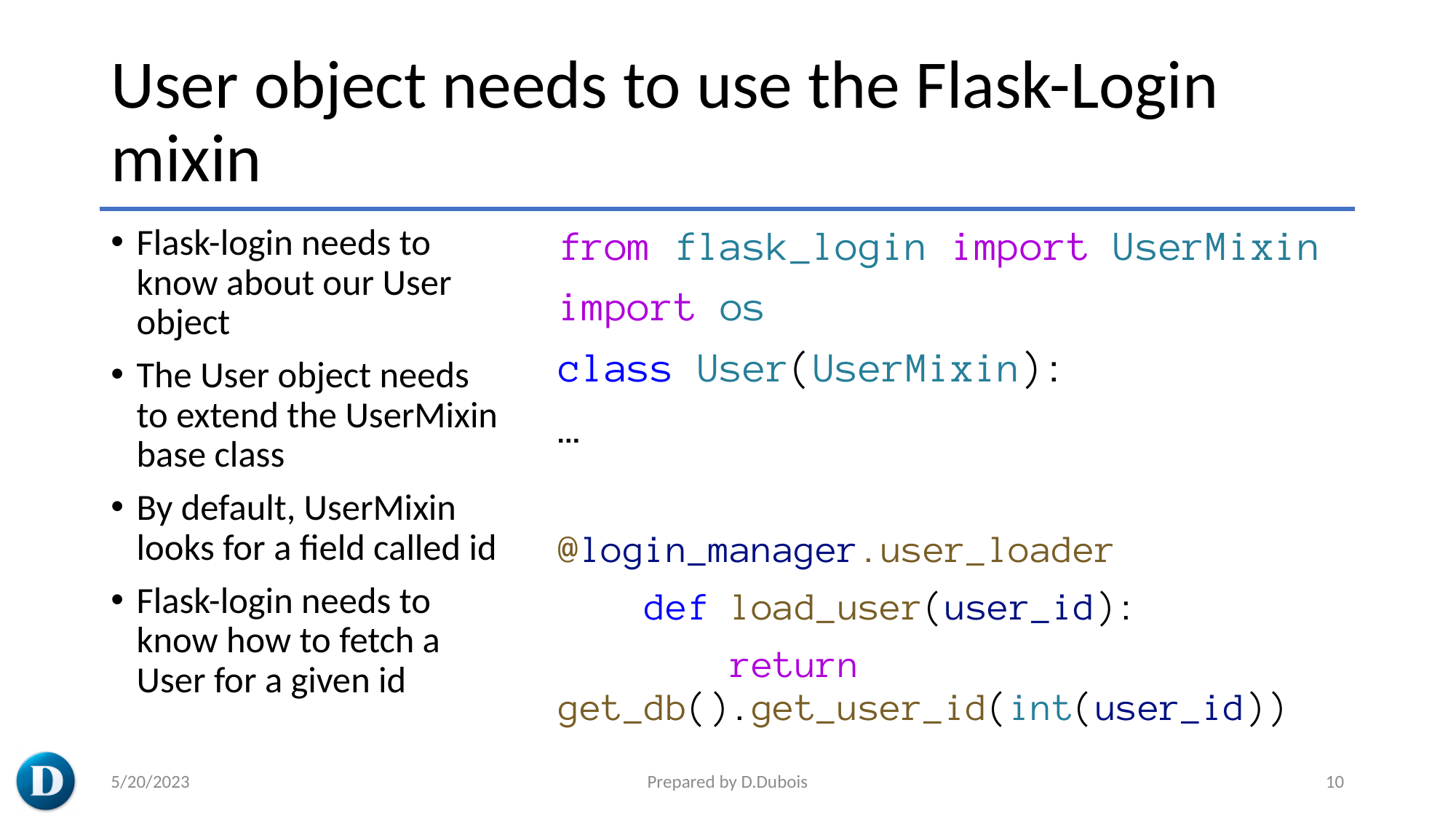

# User object needs to use the Flask-Login mixin
Flask-login needs to know about our User object
The User object needs to extend the UserMixin base class
By default, UserMixin looks for a field called id
Flask-login needs to know how to fetch a User for a given id

from flask_login import UserMixin
import os
class User(UserMixin):
…

@login_manager.user_loader
    def load_user(user_id):
        return get_db().get_user_id(int(user_id))
5/20/2023
Prepared by D.Dubois
10